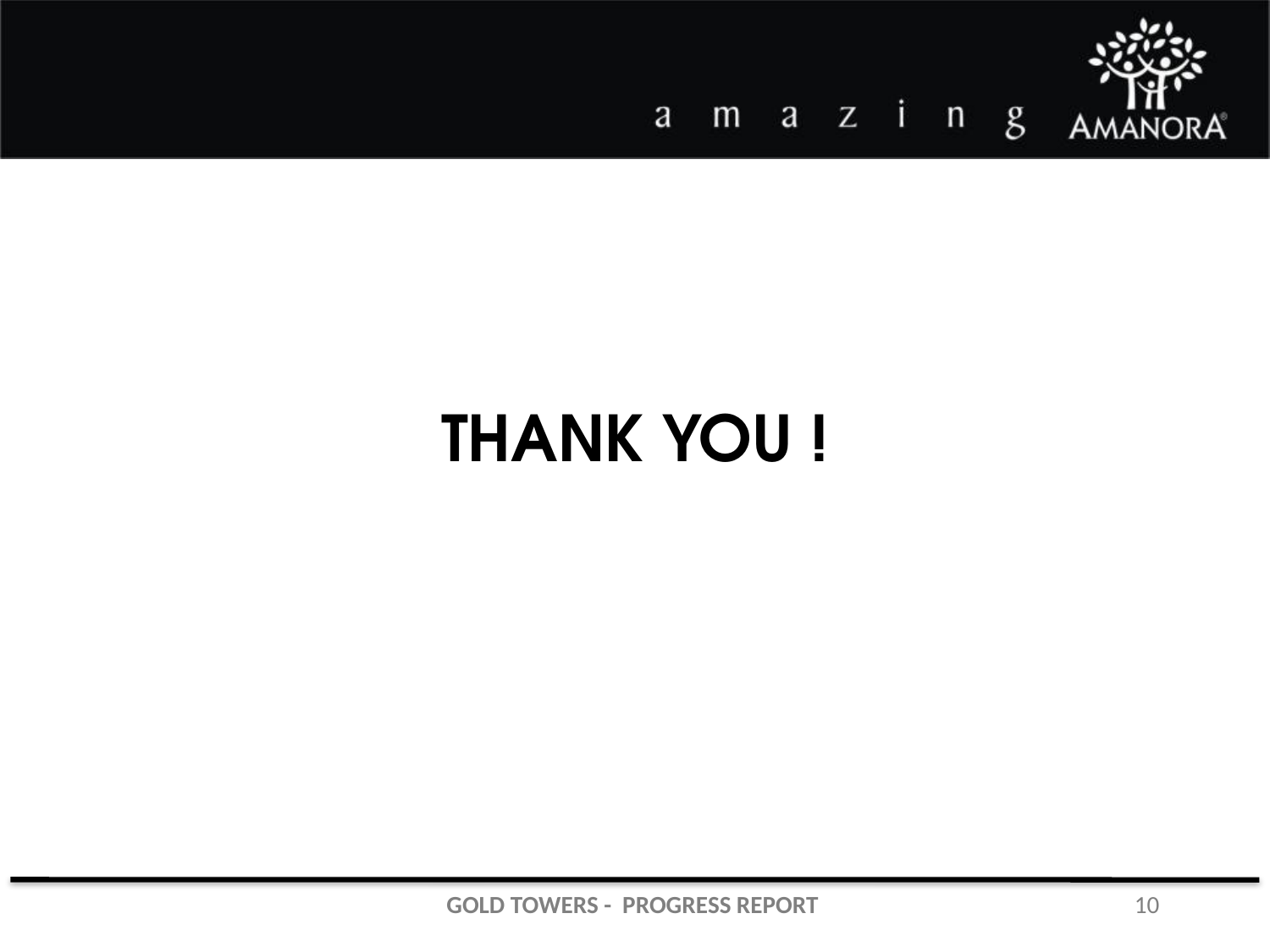

THANK YOU !
GOLD TOWERS -  PROGRESS REPORT
10